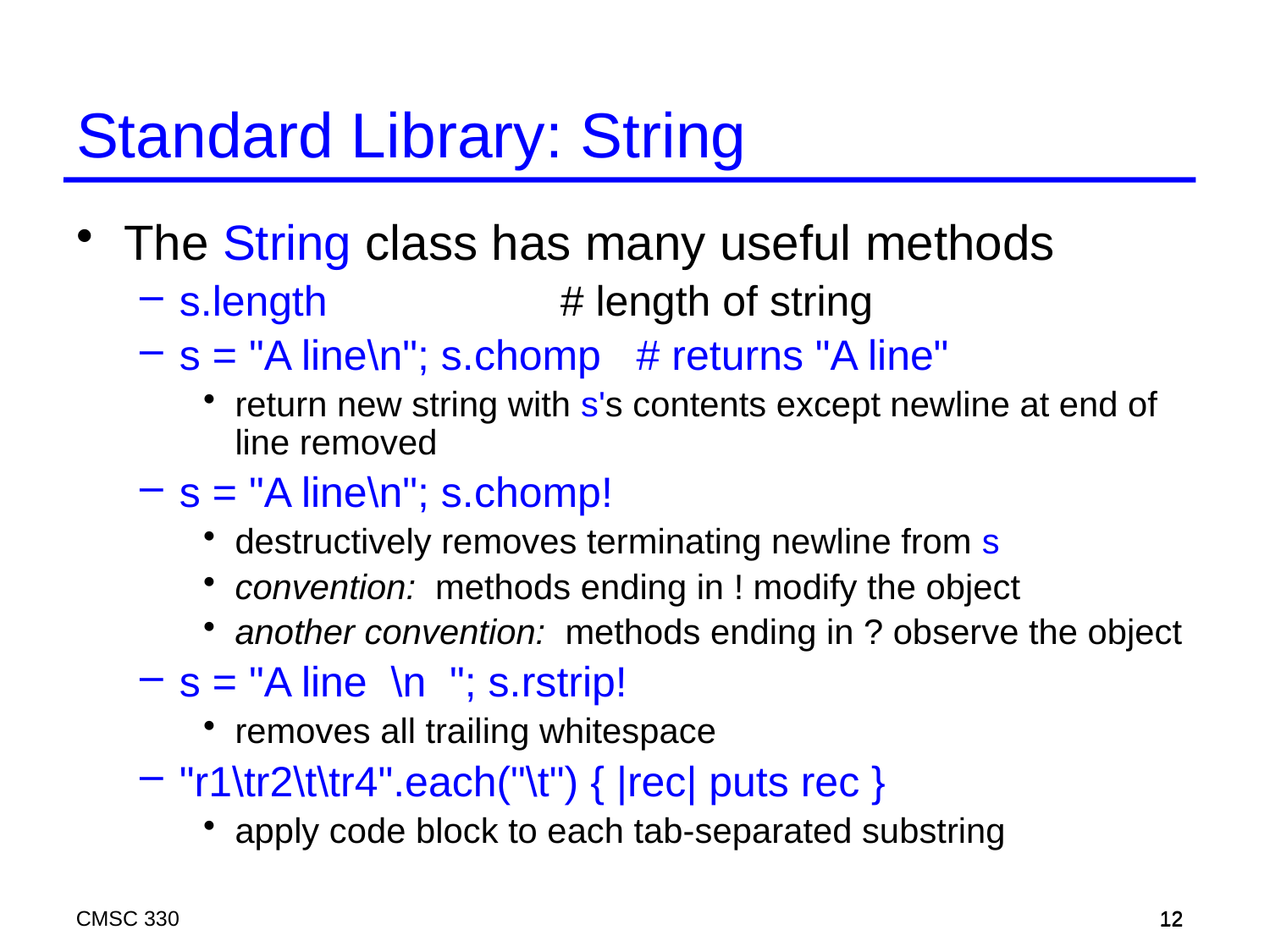

Standard Library: String
The String class has many useful methods
s.length		# length of string
s = "A line\n"; s.chomp   # returns "A line"
return new string with s's contents except newline at end of line removed
s = "A line\n"; s.chomp!
destructively removes terminating newline from s
convention:  methods ending in ! modify the object
another convention:  methods ending in ? observe the object
s = "A line  \n  "; s.rstrip!
removes all trailing whitespace
"r1\tr2\t\tr4".each("\t") { |rec| puts rec }
apply code block to each tab-separated substring
CMSC 330
12
12